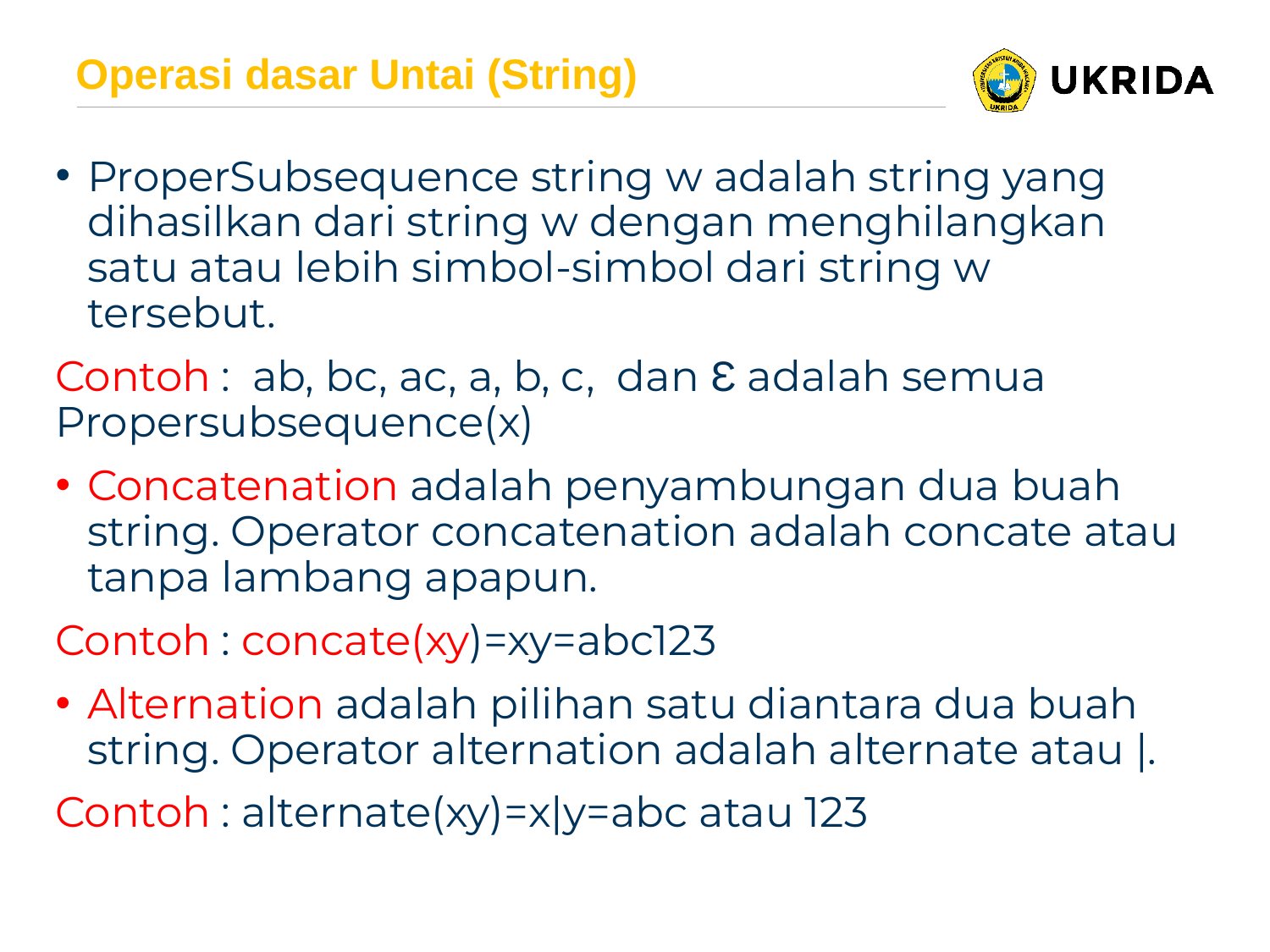

# Operasi dasar Untai (String)
ProperSubsequence string w adalah string yang dihasilkan dari string w dengan menghilangkan satu atau lebih simbol-simbol dari string w tersebut.
Contoh :  ab, bc, ac, a, b, c,  dan Ɛ adalah semua Propersubsequence(x)
Concatenation adalah penyambungan dua buah string. Operator concatenation adalah concate atau tanpa lambang apapun.
Contoh : concate(xy)=xy=abc123
Alternation adalah pilihan satu diantara dua buah string. Operator alternation adalah alternate atau |.
Contoh : alternate(xy)=x|y=abc atau 123